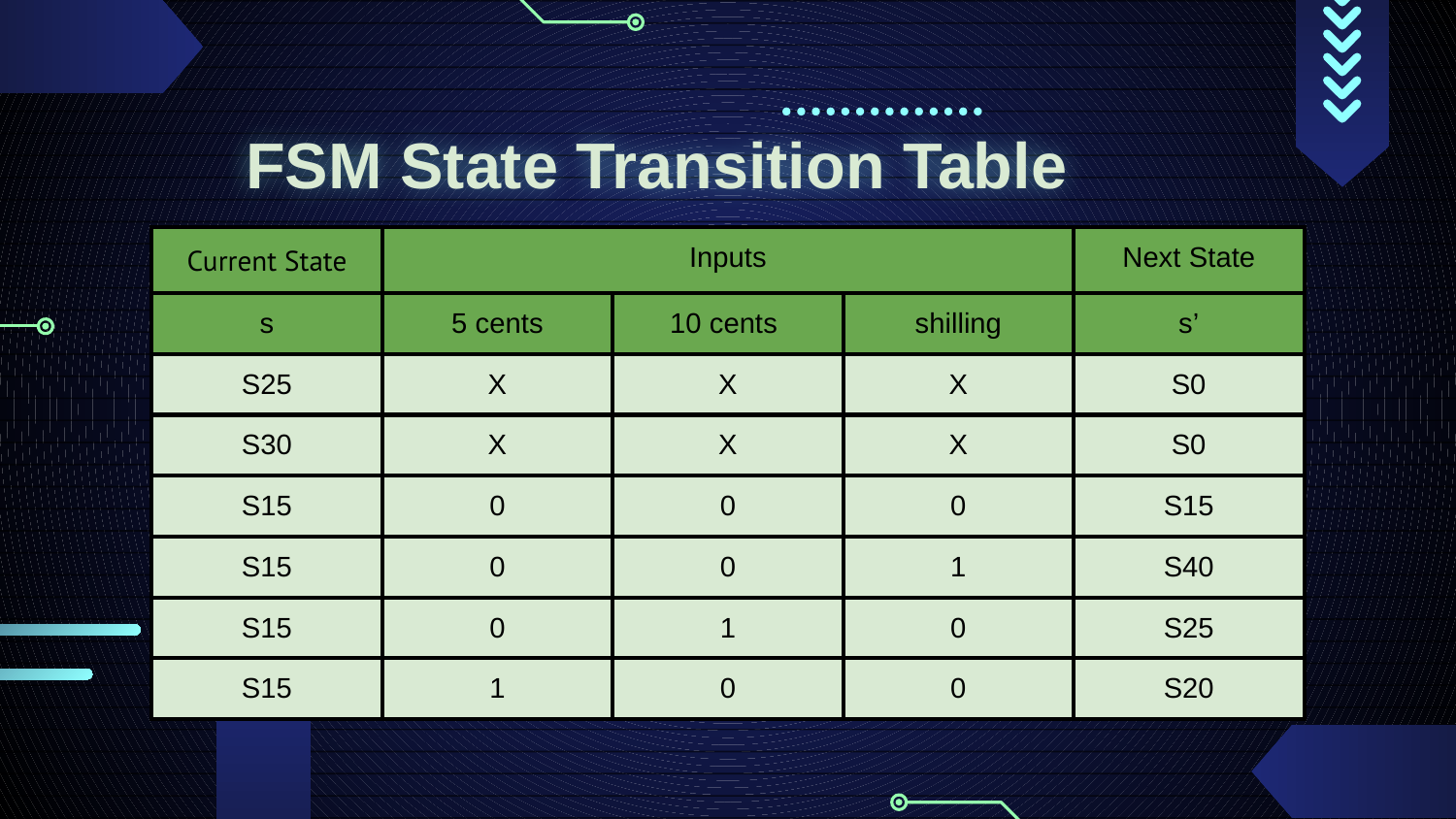

# FSM State Transition Table
| Current State | Inputs |  |  | Next State |
| --- | --- | --- | --- | --- |
| s | 5 cents | 10 cents | shilling | s’ |
| S25 | X | X | X | S0 |
| S30 | X | X | X | S0 |
| S15 | 0 | 0 | 0 | S15 |
| S15 | 0 | 0 | 1 | S40 |
| S15 | 0 | 1 | 0 | S25 |
| S15 | 1 | 0 | 0 | S20 |